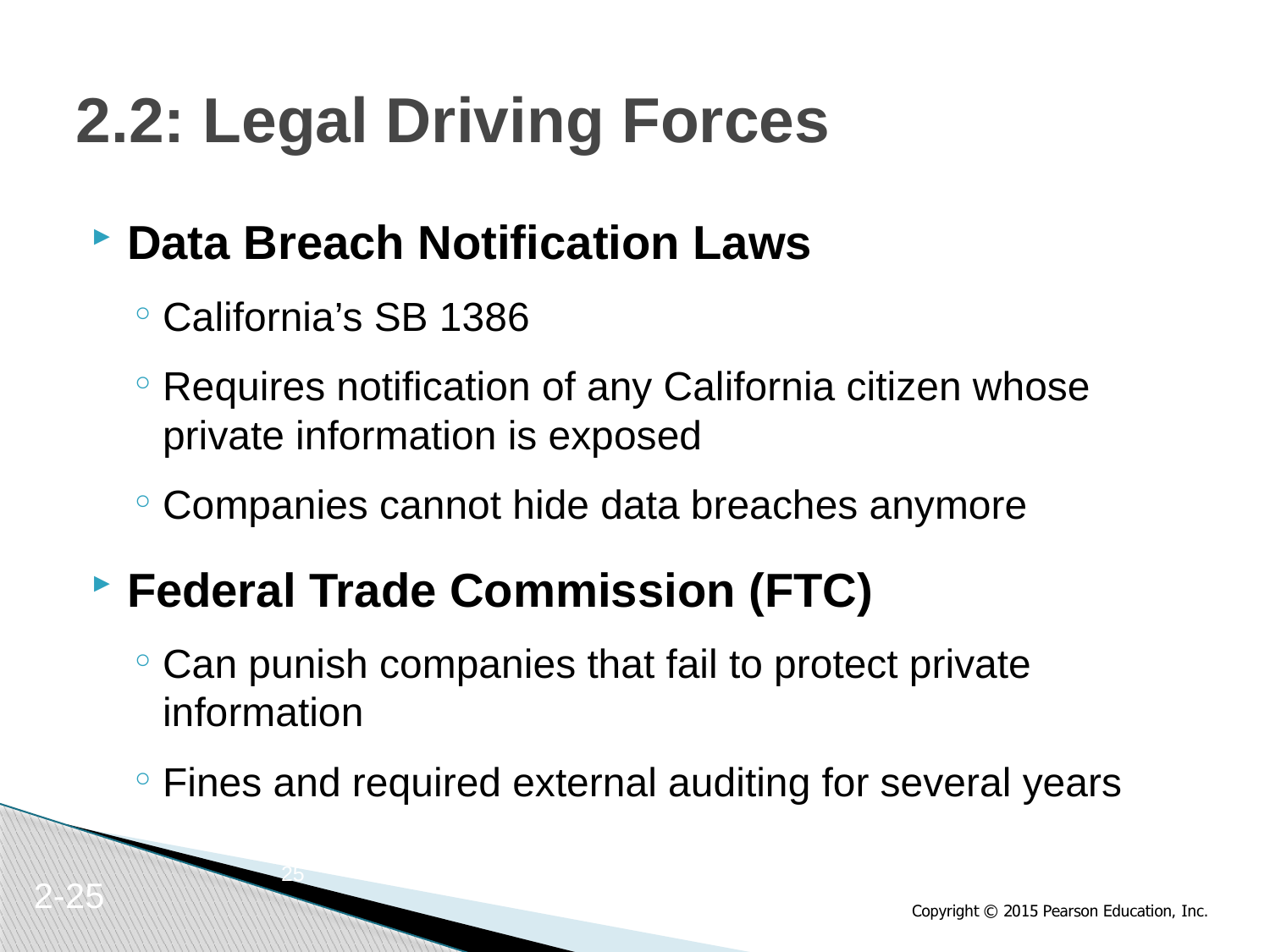

# 2.2: Legal Driving Forces
Data Breach Notification Laws
California’s SB 1386
Requires notification of any California citizen whose private information is exposed
Companies cannot hide data breaches anymore
Federal Trade Commission (FTC)
Can punish companies that fail to protect private information
Fines and required external auditing for several years
25